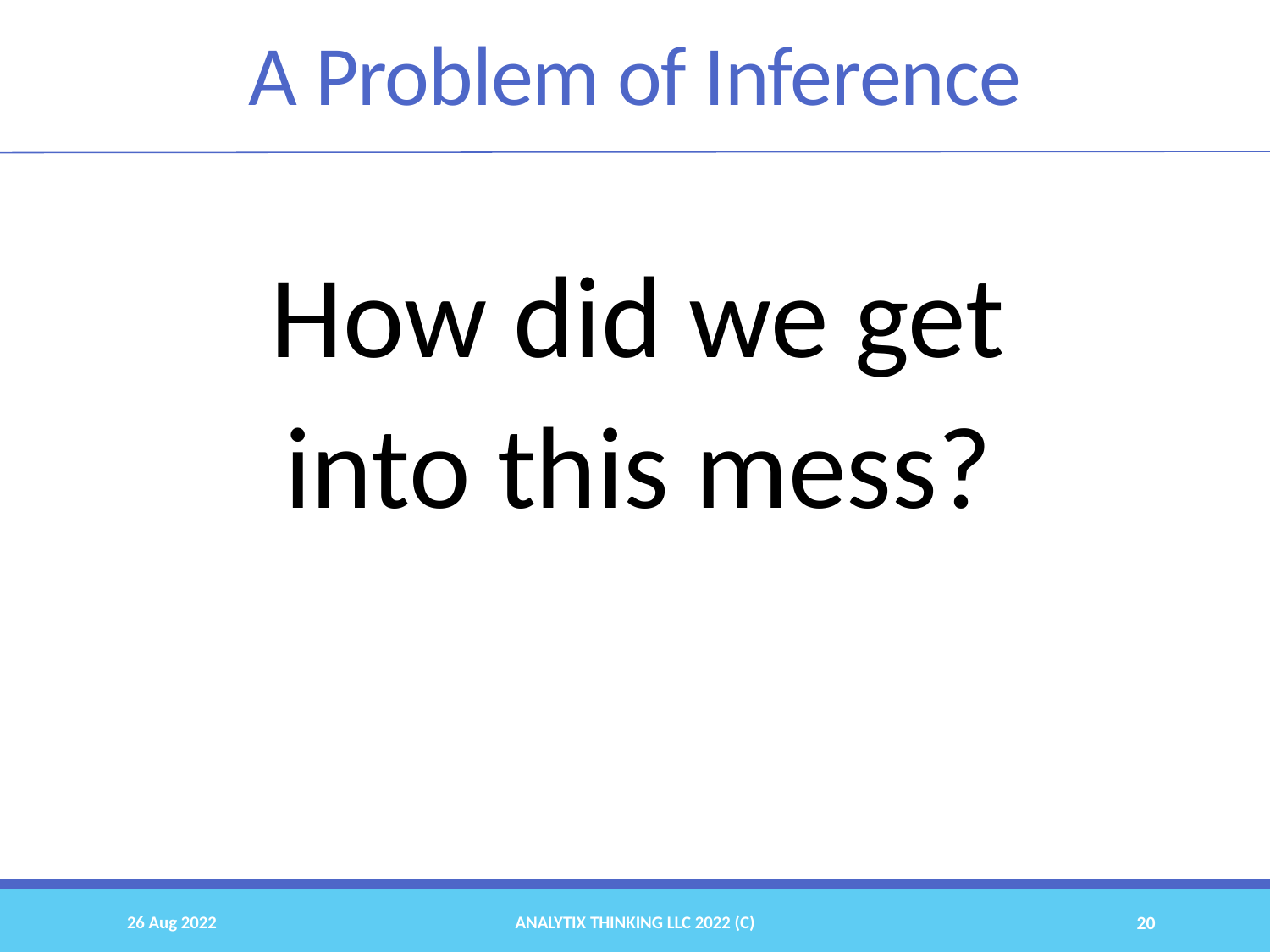

# A Problem of Inference
How did we get
into this mess?

26 Aug 2022
Analytix Thinking LLC 2022 (C)
20